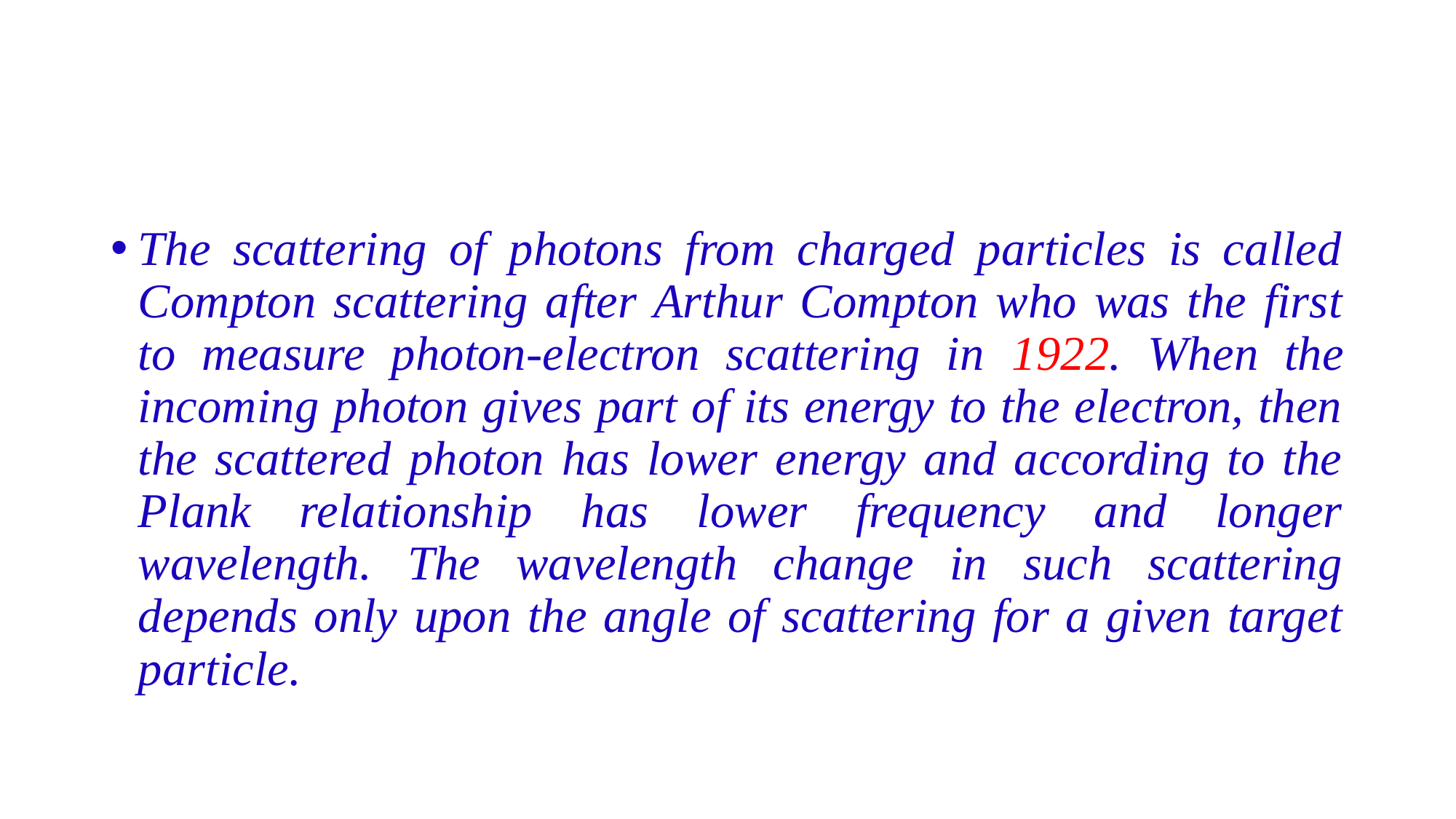

#
The scattering of photons from charged particles is called Compton scattering after Arthur Compton who was the first to measure photon-electron scattering in 1922. When the incoming photon gives part of its energy to the electron, then the scattered photon has lower energy and according to the Plank relationship has lower frequency and longer wavelength. The wavelength change in such scattering depends only upon the angle of scattering for a given target particle.